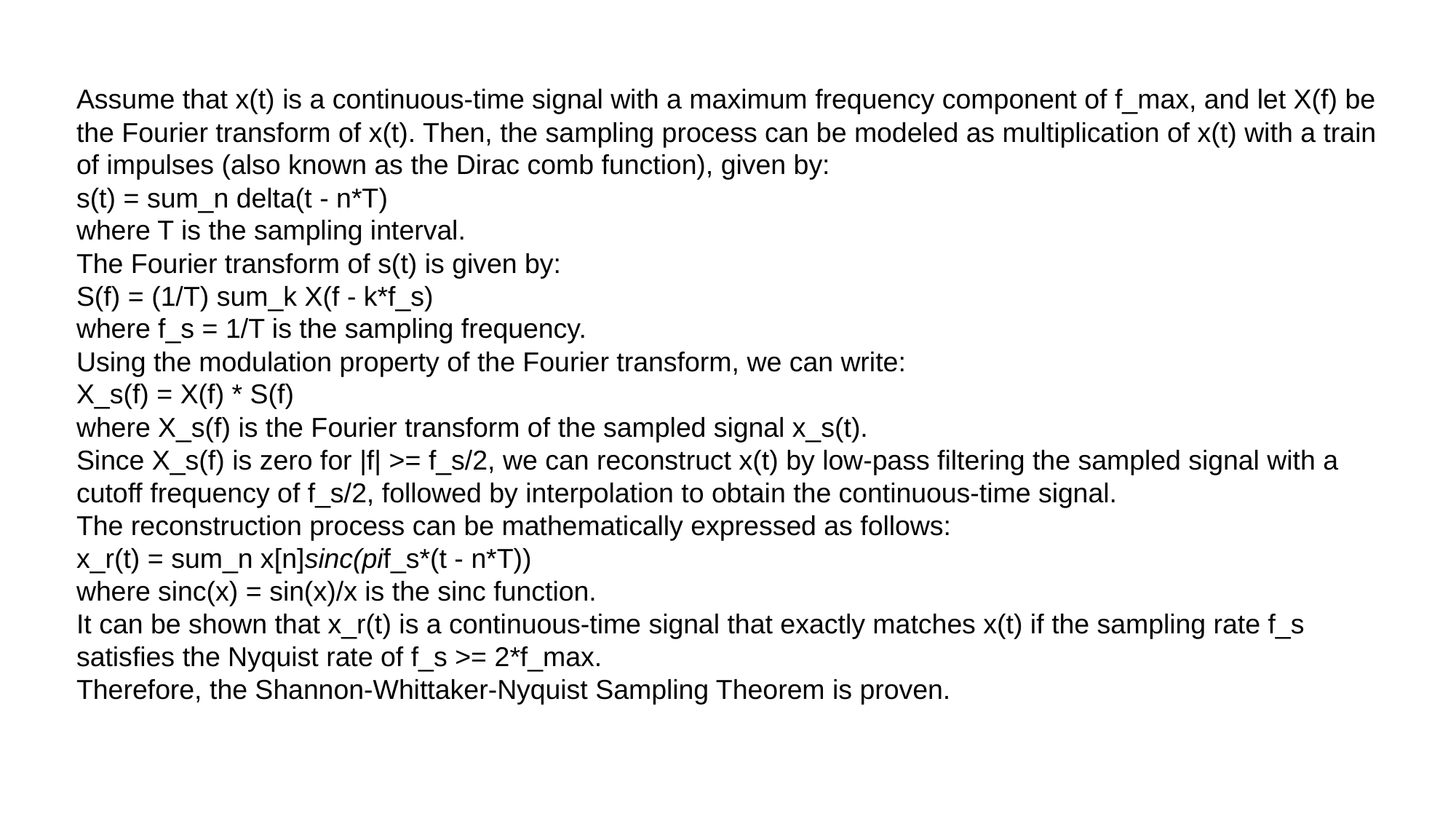

Assume that x(t) is a continuous-time signal with a maximum frequency component of f_max, and let X(f) be the Fourier transform of x(t). Then, the sampling process can be modeled as multiplication of x(t) with a train of impulses (also known as the Dirac comb function), given by:
s(t) = sum_n delta(t - n*T)
where T is the sampling interval.
The Fourier transform of s(t) is given by:
S(f) = (1/T) sum_k X(f - k*f_s)
where f_s = 1/T is the sampling frequency.
Using the modulation property of the Fourier transform, we can write:
X_s(f) = X(f) * S(f)
where X_s(f) is the Fourier transform of the sampled signal x_s(t).
Since X_s(f) is zero for |f| >= f_s/2, we can reconstruct x(t) by low-pass filtering the sampled signal with a cutoff frequency of f_s/2, followed by interpolation to obtain the continuous-time signal.
The reconstruction process can be mathematically expressed as follows:
x_r(t) = sum_n x[n]sinc(pif_s*(t - n*T))
where sinc(x) = sin(x)/x is the sinc function.
It can be shown that x_r(t) is a continuous-time signal that exactly matches x(t) if the sampling rate f_s satisfies the Nyquist rate of f_s >= 2*f_max.
Therefore, the Shannon-Whittaker-Nyquist Sampling Theorem is proven.